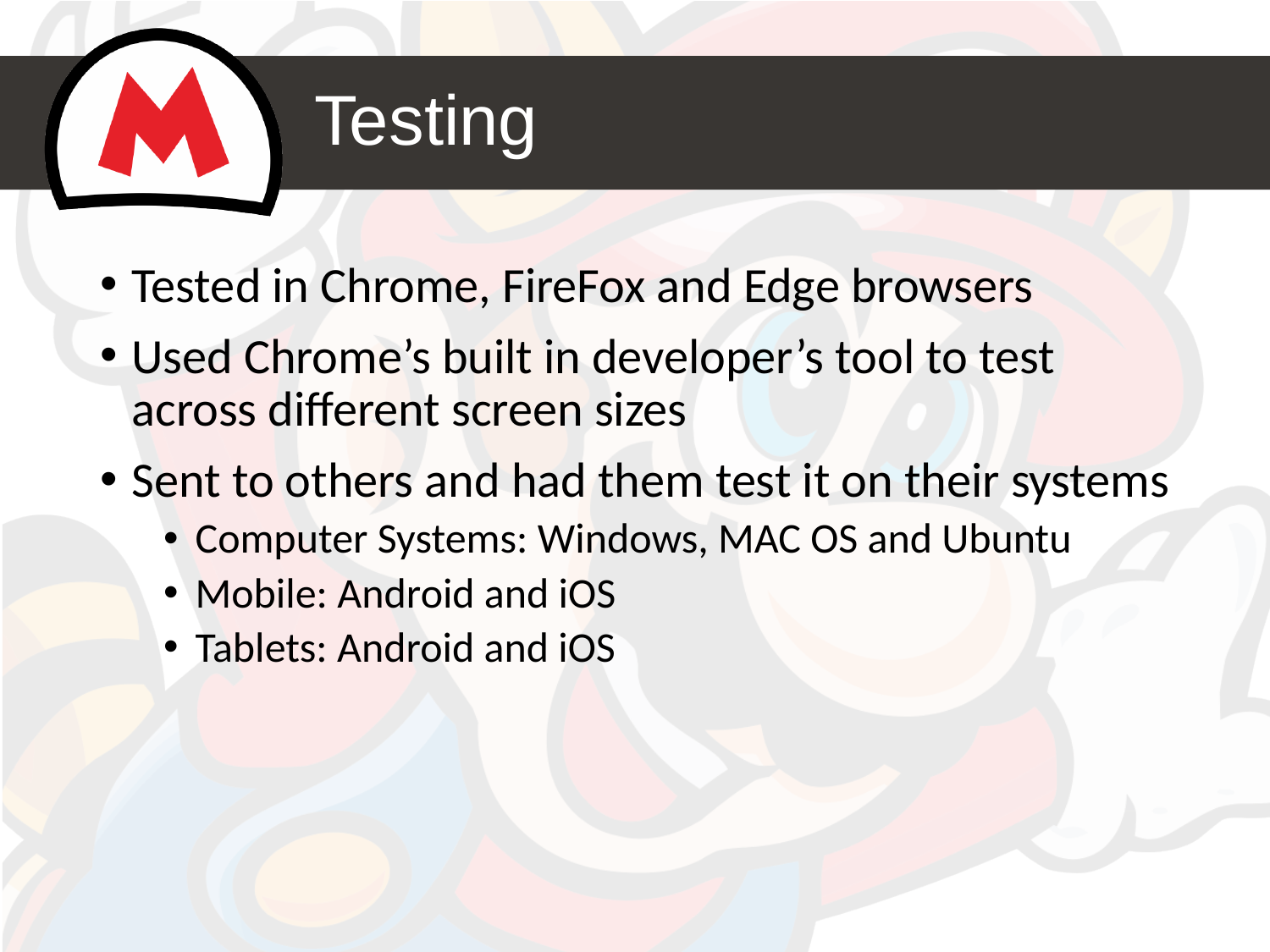

# Testing
Tested in Chrome, FireFox and Edge browsers
Used Chrome’s built in developer’s tool to test across different screen sizes
Sent to others and had them test it on their systems
Computer Systems: Windows, MAC OS and Ubuntu
Mobile: Android and iOS
Tablets: Android and iOS